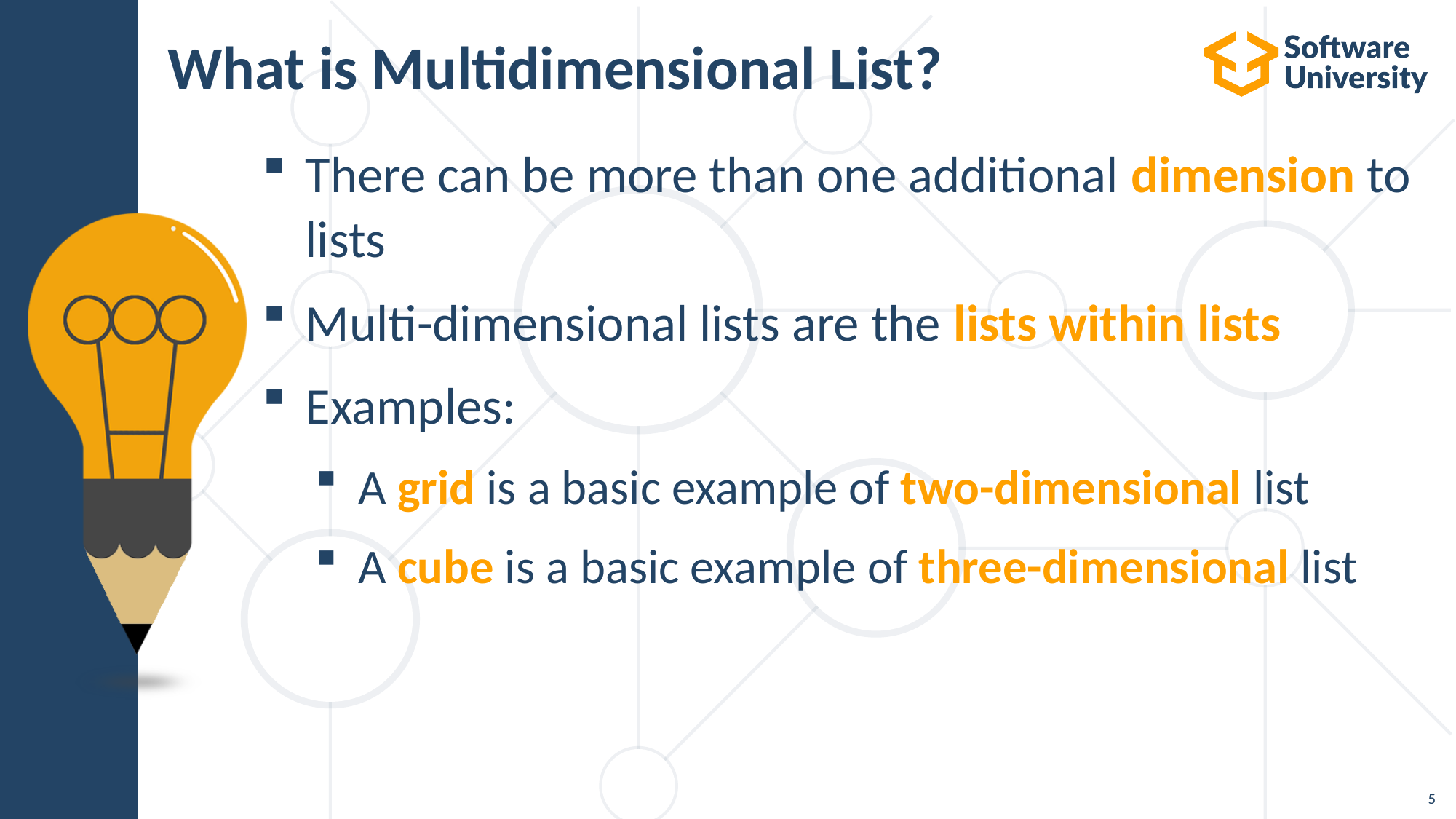

# What is Multidimensional List?
There can be more than one additional dimension to lists
Multi-dimensional lists are the lists within lists
Examples:
A grid is a basic example of two-dimensional list
A cube is a basic example of three-dimensional list
5